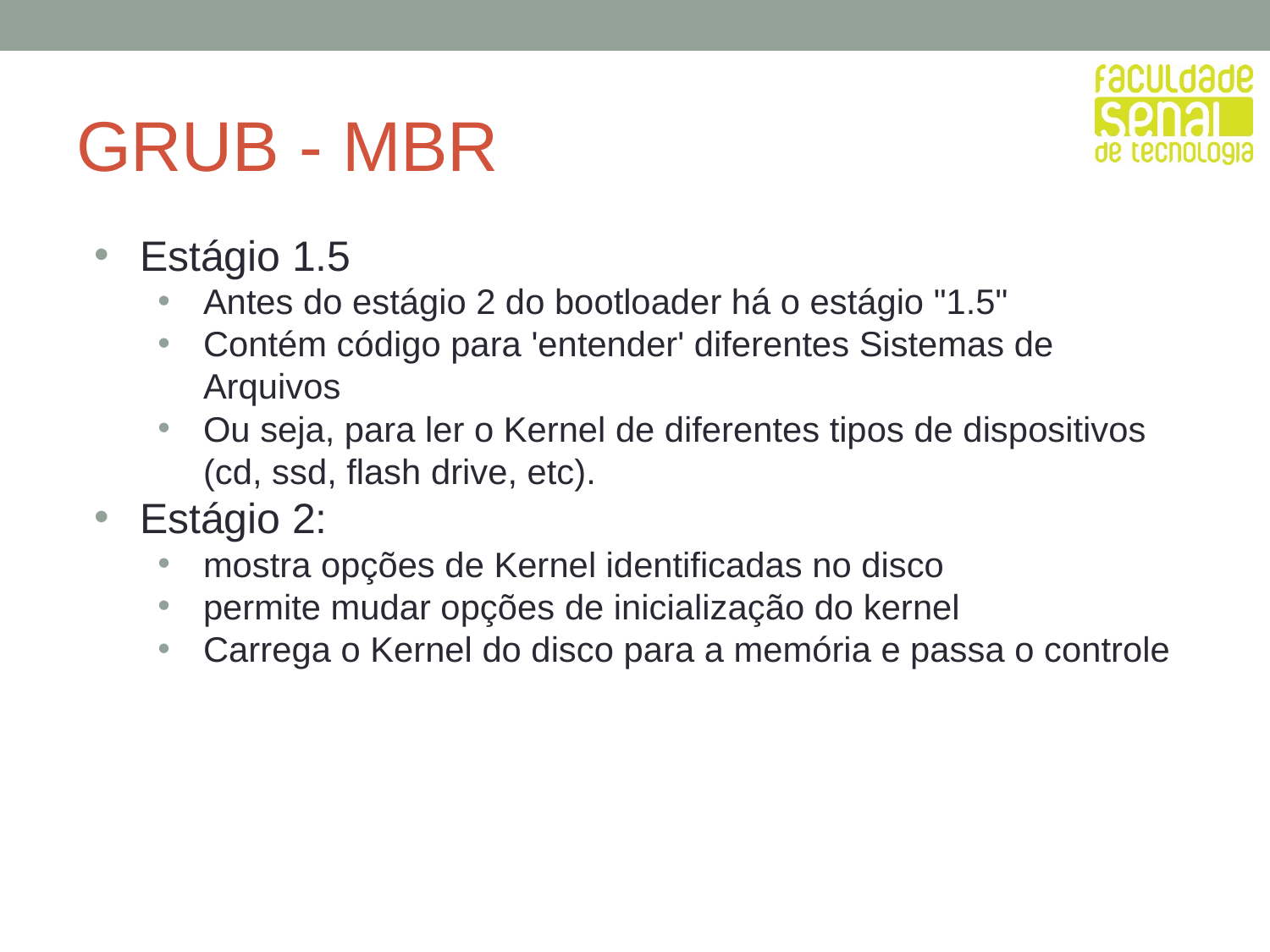

# GRUB - MBR
Estágio 1.5
Antes do estágio 2 do bootloader há o estágio "1.5"
Contém código para 'entender' diferentes Sistemas de Arquivos
Ou seja, para ler o Kernel de diferentes tipos de dispositivos (cd, ssd, flash drive, etc).
Estágio 2:
mostra opções de Kernel identificadas no disco
permite mudar opções de inicialização do kernel
Carrega o Kernel do disco para a memória e passa o controle